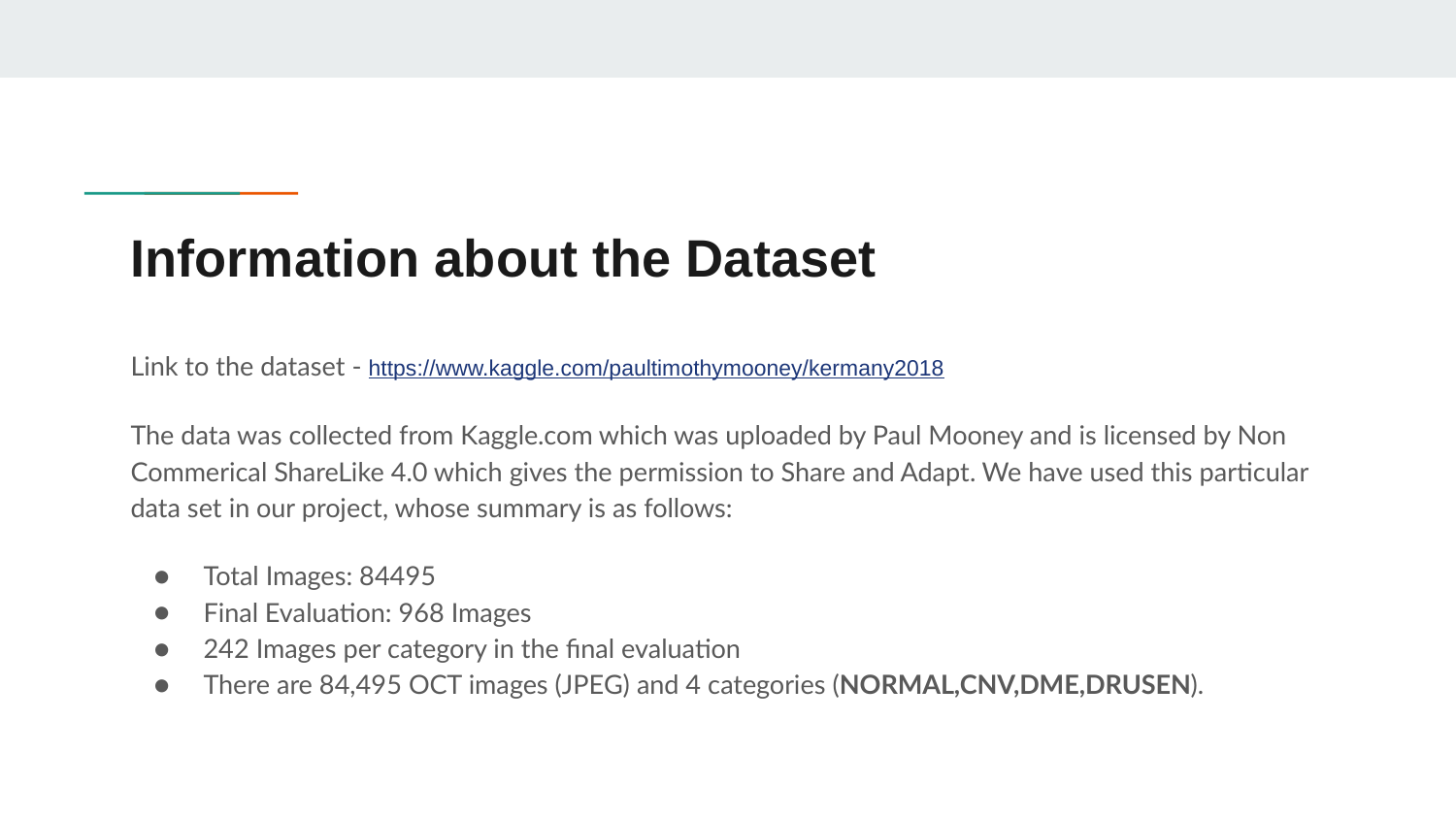

# Information about the Dataset
Link to the dataset - https://www.kaggle.com/paultimothymooney/kermany2018
The data was collected from Kaggle.com which was uploaded by Paul Mooney and is licensed by Non Commerical ShareLike 4.0 which gives the permission to Share and Adapt. We have used this particular data set in our project, whose summary is as follows:
Total Images: 84495
Final Evaluation: 968 Images
242 Images per category in the final evaluation
There are 84,495 OCT images (JPEG) and 4 categories (NORMAL,CNV,DME,DRUSEN).